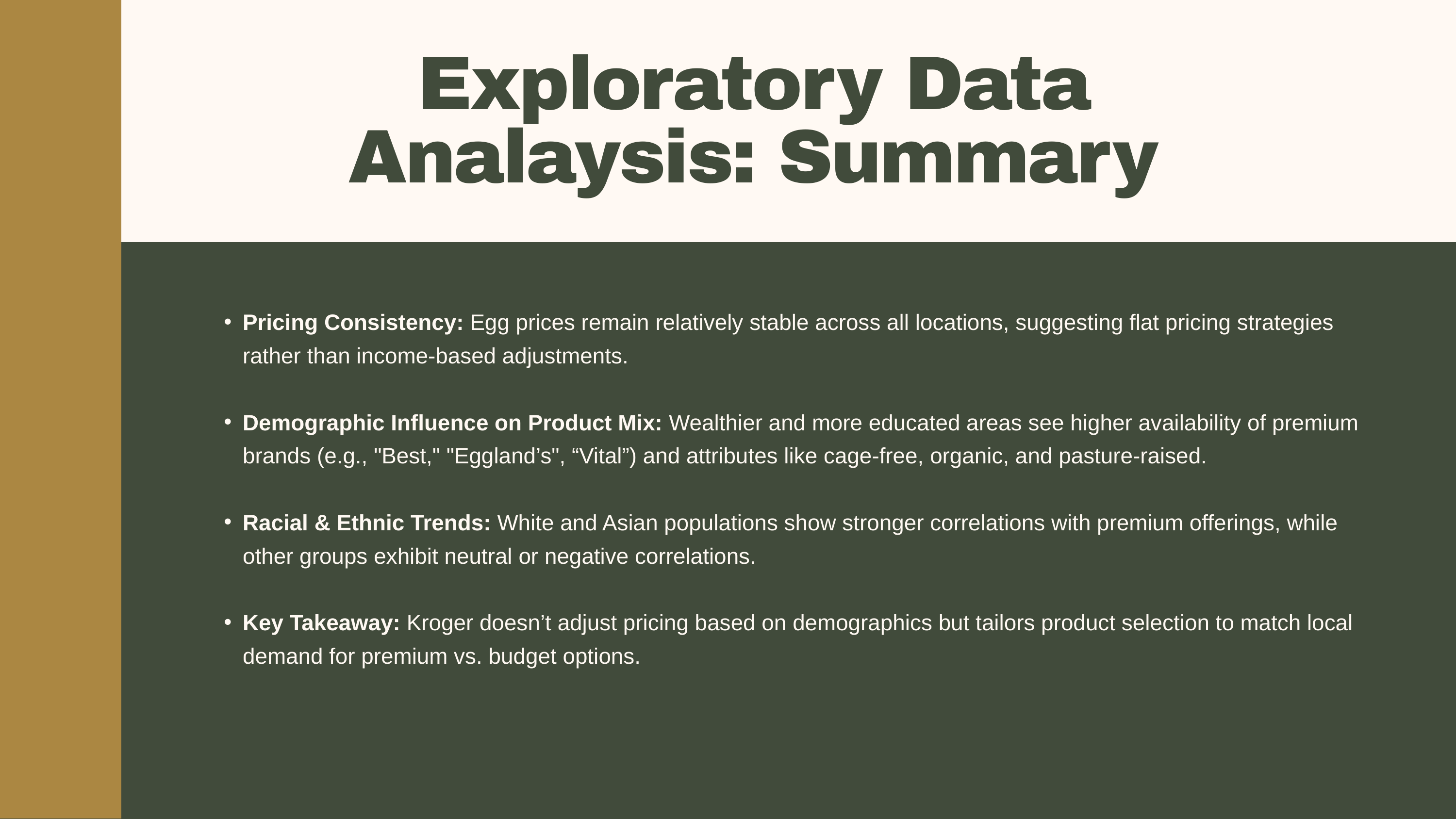

Exploratory Data Analaysis: Summary
Pricing Consistency: Egg prices remain relatively stable across all locations, suggesting flat pricing strategies rather than income-based adjustments.

Demographic Influence on Product Mix: Wealthier and more educated areas see higher availability of premium brands (e.g., "Best," "Eggland’s", “Vital”) and attributes like cage-free, organic, and pasture-raised.

Racial & Ethnic Trends: White and Asian populations show stronger correlations with premium offerings, while other groups exhibit neutral or negative correlations.

Key Takeaway: Kroger doesn’t adjust pricing based on demographics but tailors product selection to match local demand for premium vs. budget options.